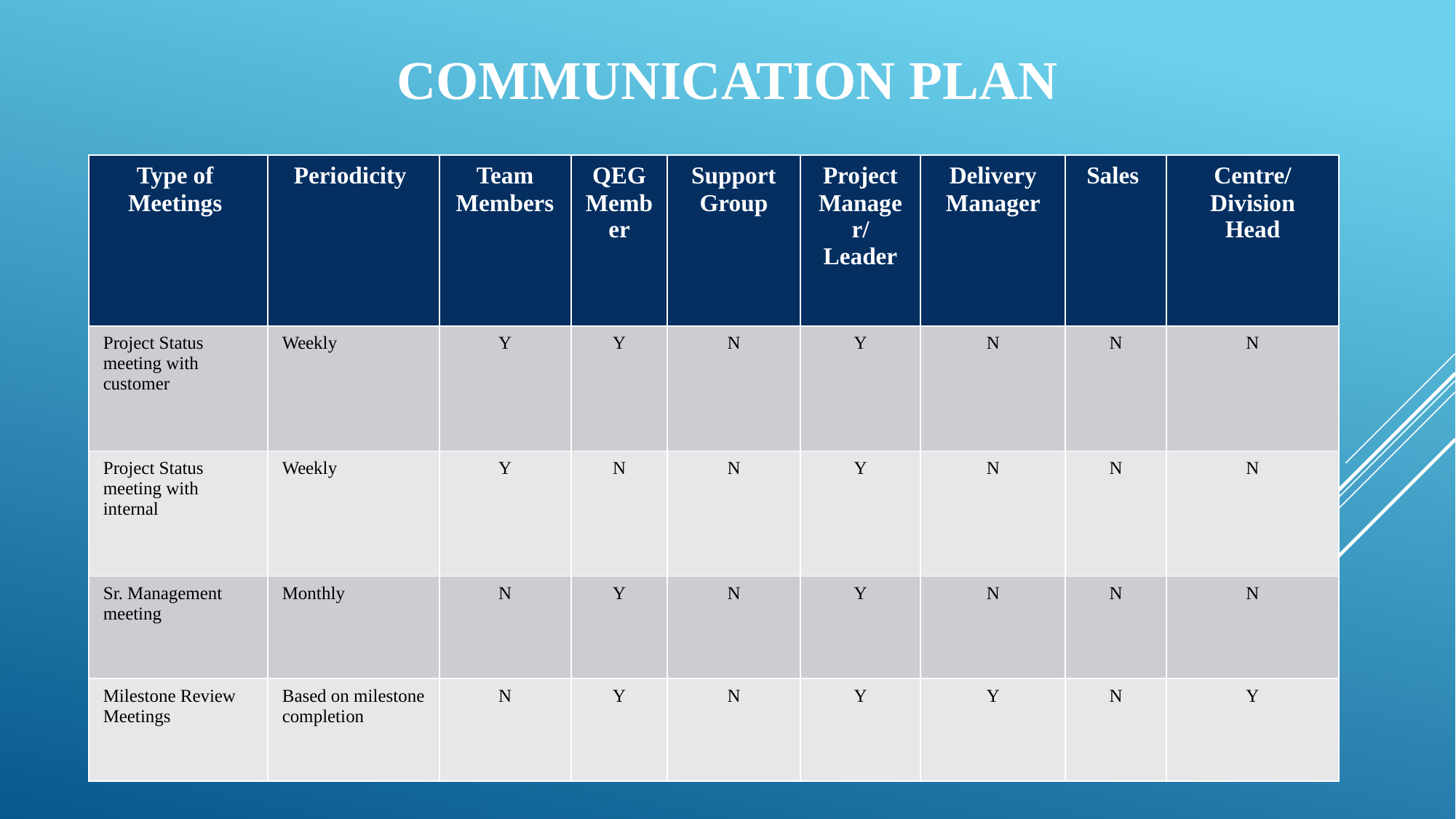

# Communication Plan
| Type of Meetings | Periodicity | Team Members | QEG Member | Support Group | Project Manager/ Leader | Delivery Manager | Sales | Centre/ Division Head |
| --- | --- | --- | --- | --- | --- | --- | --- | --- |
| Project Status meeting with customer | Weekly | Y | Y | N | Y | N | N | N |
| Project Status meeting with internal | Weekly | Y | N | N | Y | N | N | N |
| Sr. Management meeting | Monthly | N | Y | N | Y | N | N | N |
| Milestone Review Meetings | Based on milestone completion | N | Y | N | Y | Y | N | Y |